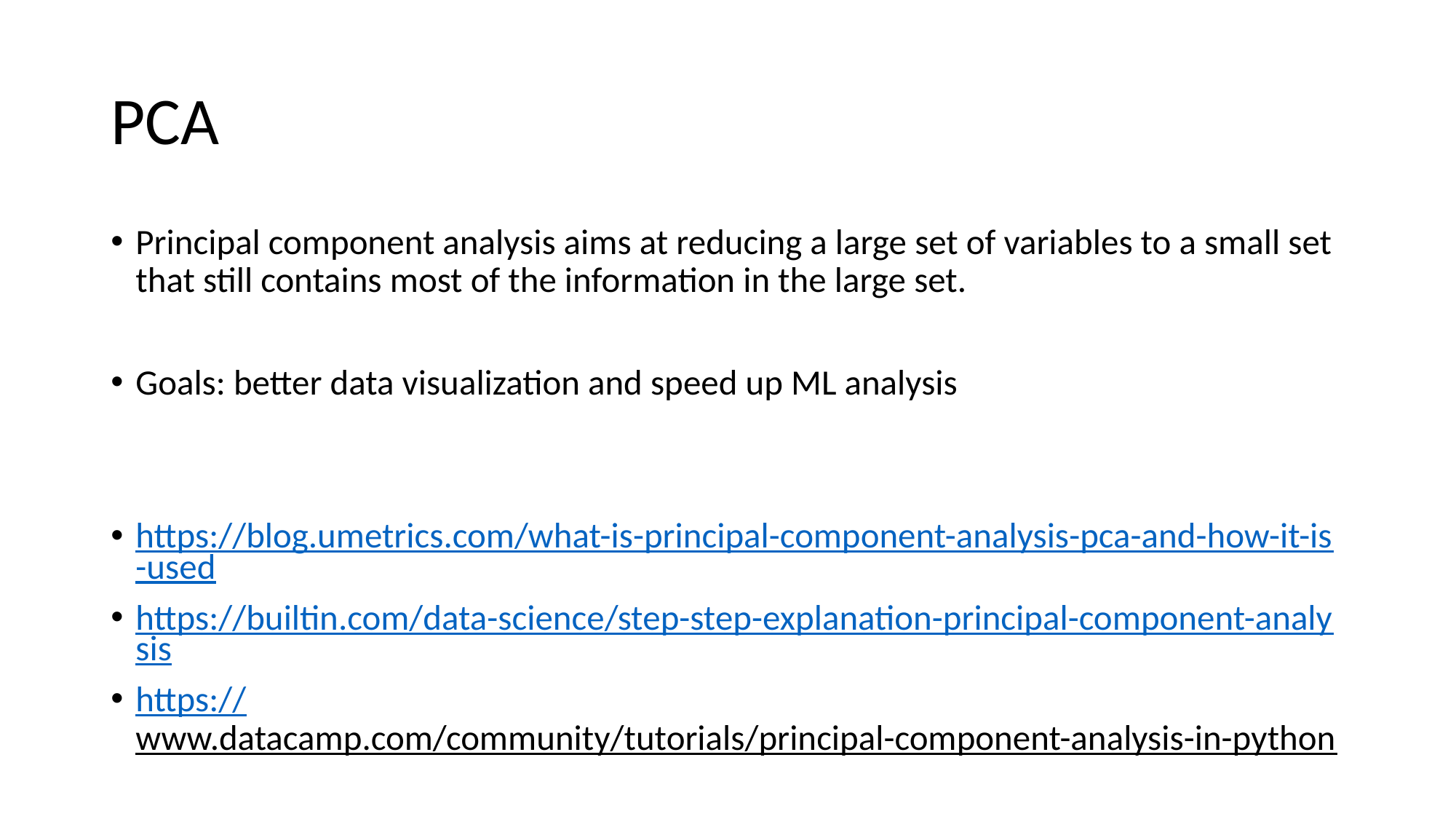

# PCA
Principal component analysis aims at reducing a large set of variables to a small set that still contains most of the information in the large set.

Goals: better data visualization and speed up ML analysis

https://blog.umetrics.com/what-is-principal-component-analysis-pca-and-how-it-is-used
https://builtin.com/data-science/step-step-explanation-principal-component-analysis
https://www.datacamp.com/community/tutorials/principal-component-analysis-in-python